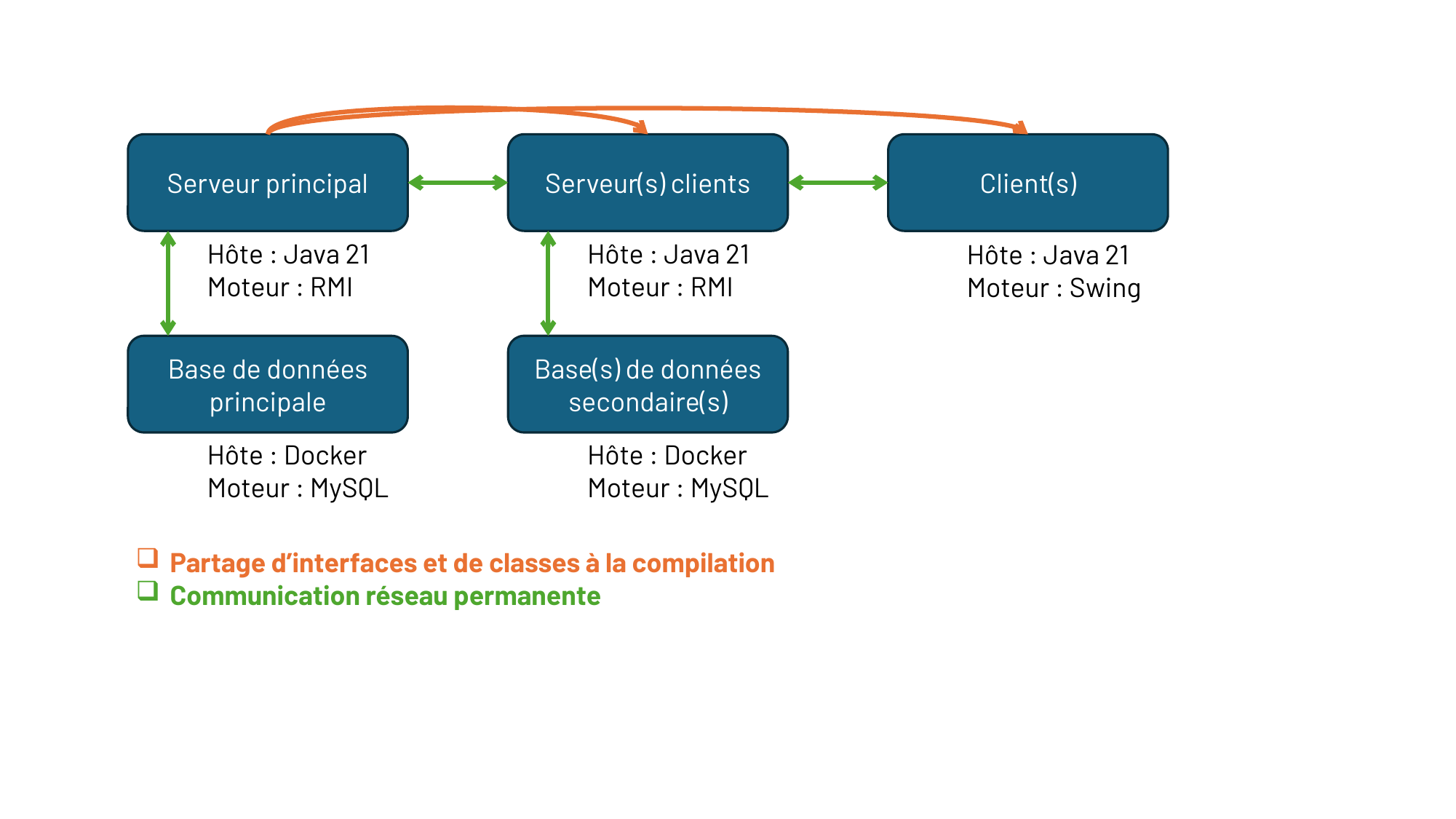

Serveur principal
Serveur(s) clients
Client(s)
Hôte : Java 21
Moteur : RMI
Hôte : Java 21
Moteur : RMI
Hôte : Java 21
Moteur : Swing
Base de données principale
Base(s) de données secondaire(s)
Hôte : Docker
Moteur : MySQL
Hôte : Docker
Moteur : MySQL
Partage d’interfaces et de classes à la compilation
Communication réseau permanente